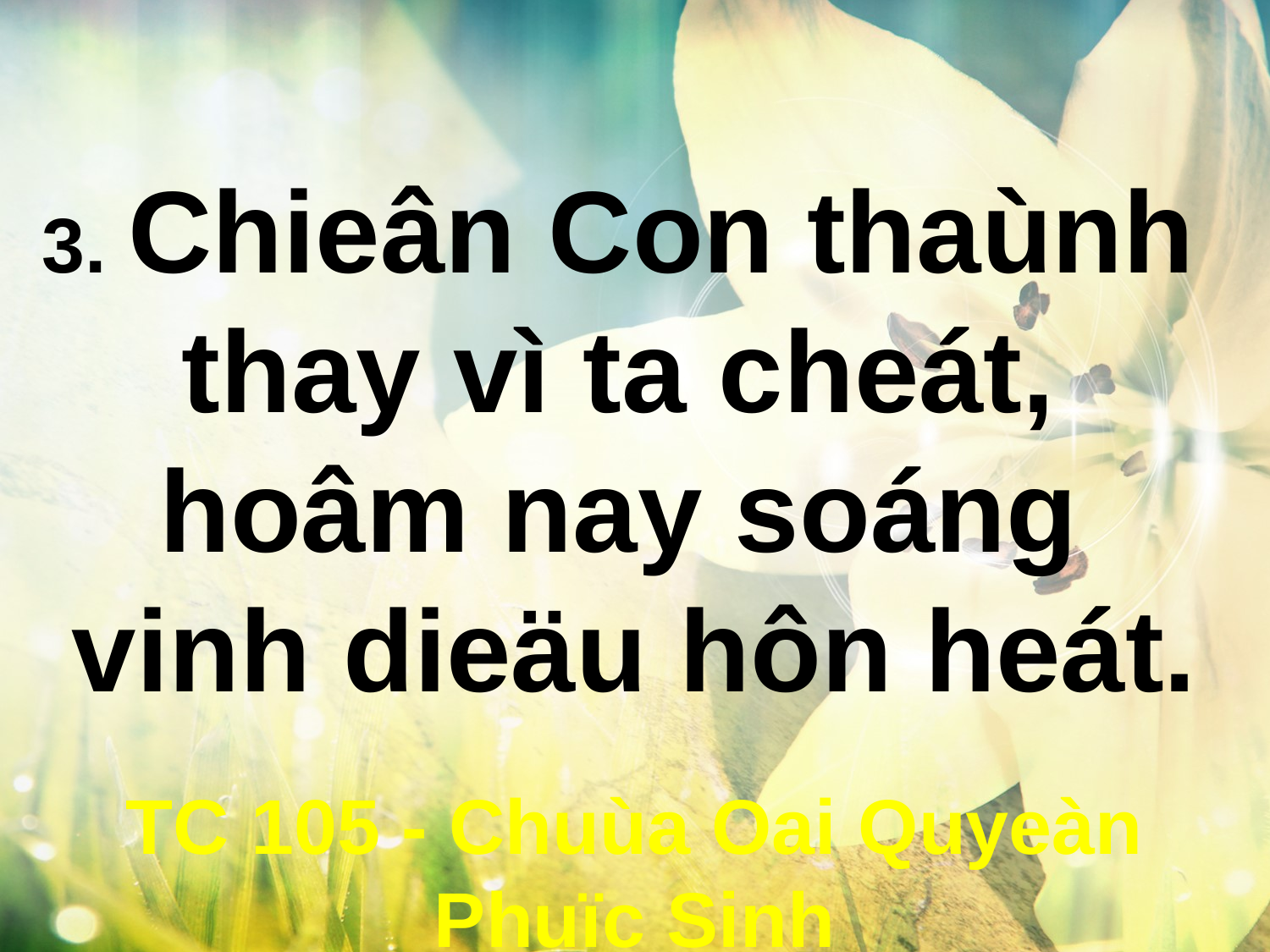

3. Chieân Con thaùnh
thay vì ta cheát,
hoâm nay soáng
vinh dieäu hôn heát.
TC 105 - Chuùa Oai Quyeàn Phuïc Sinh